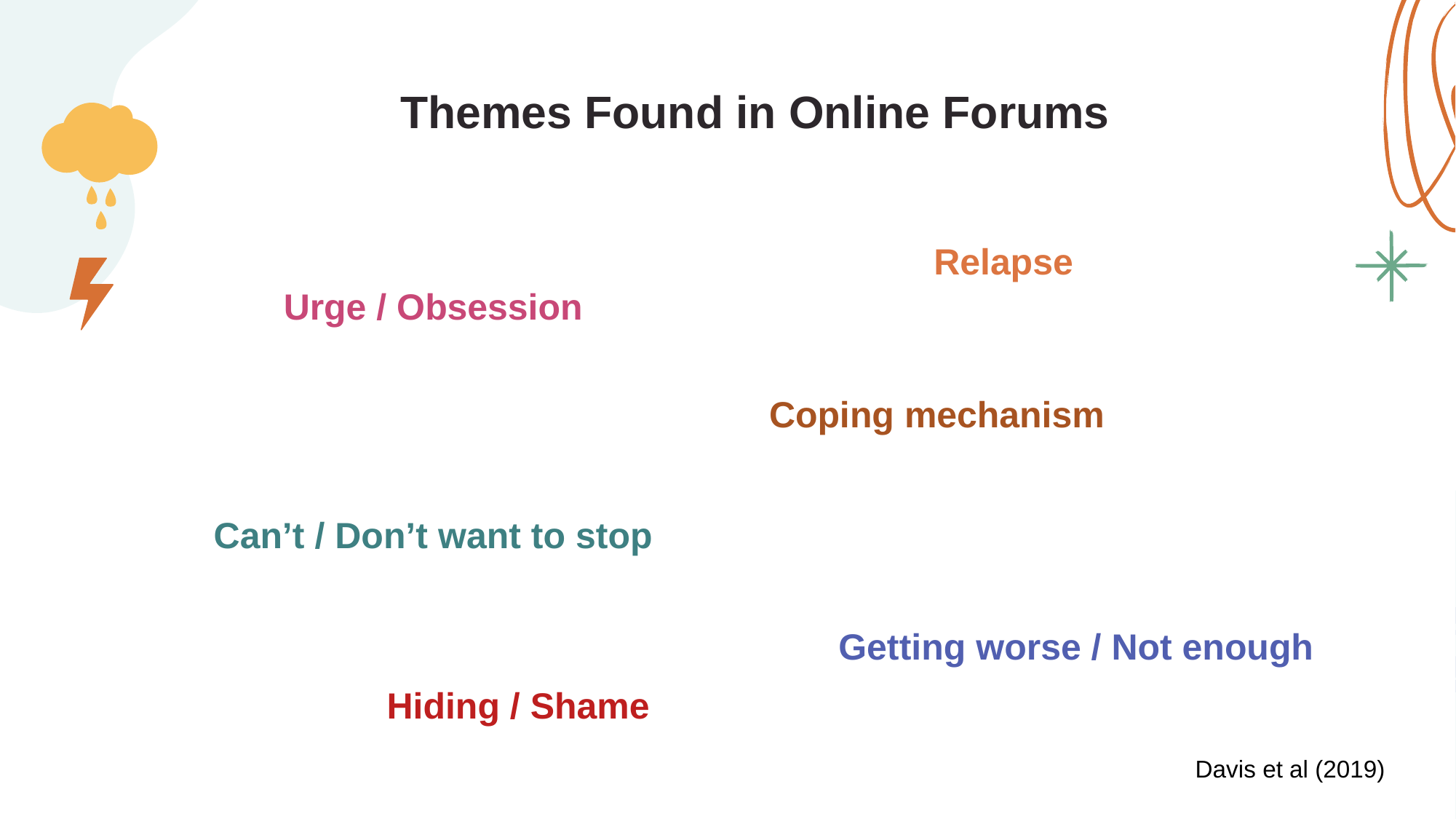

# Themes Found in Online Forums

Relapse
Urge / Obsession
Coping mechanism

Can’t / Don’t want to stop
Getting worse / Not enough
Hiding / Shame
Davis et al (2019)